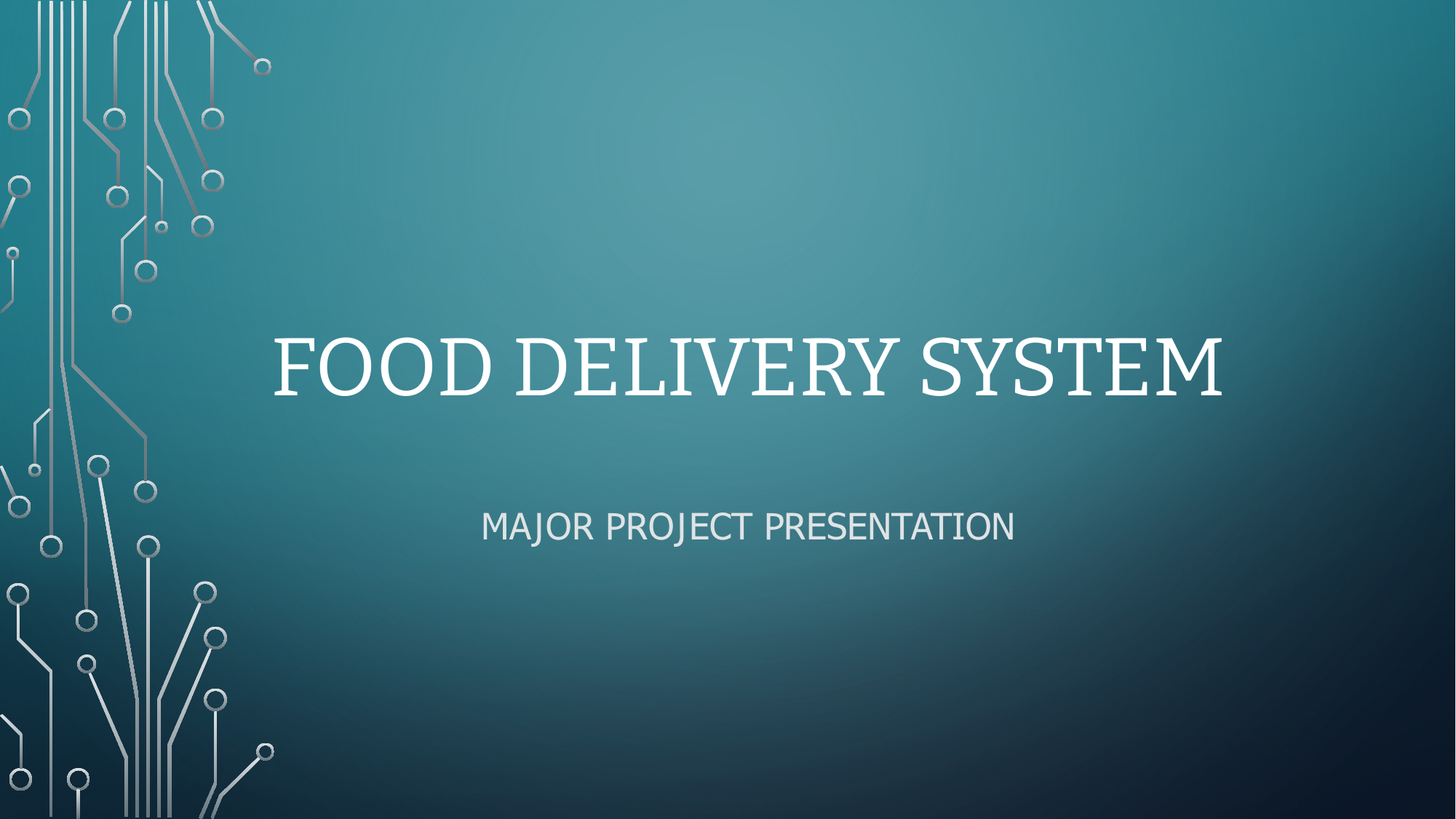

# Food delivery system

Major project presentation